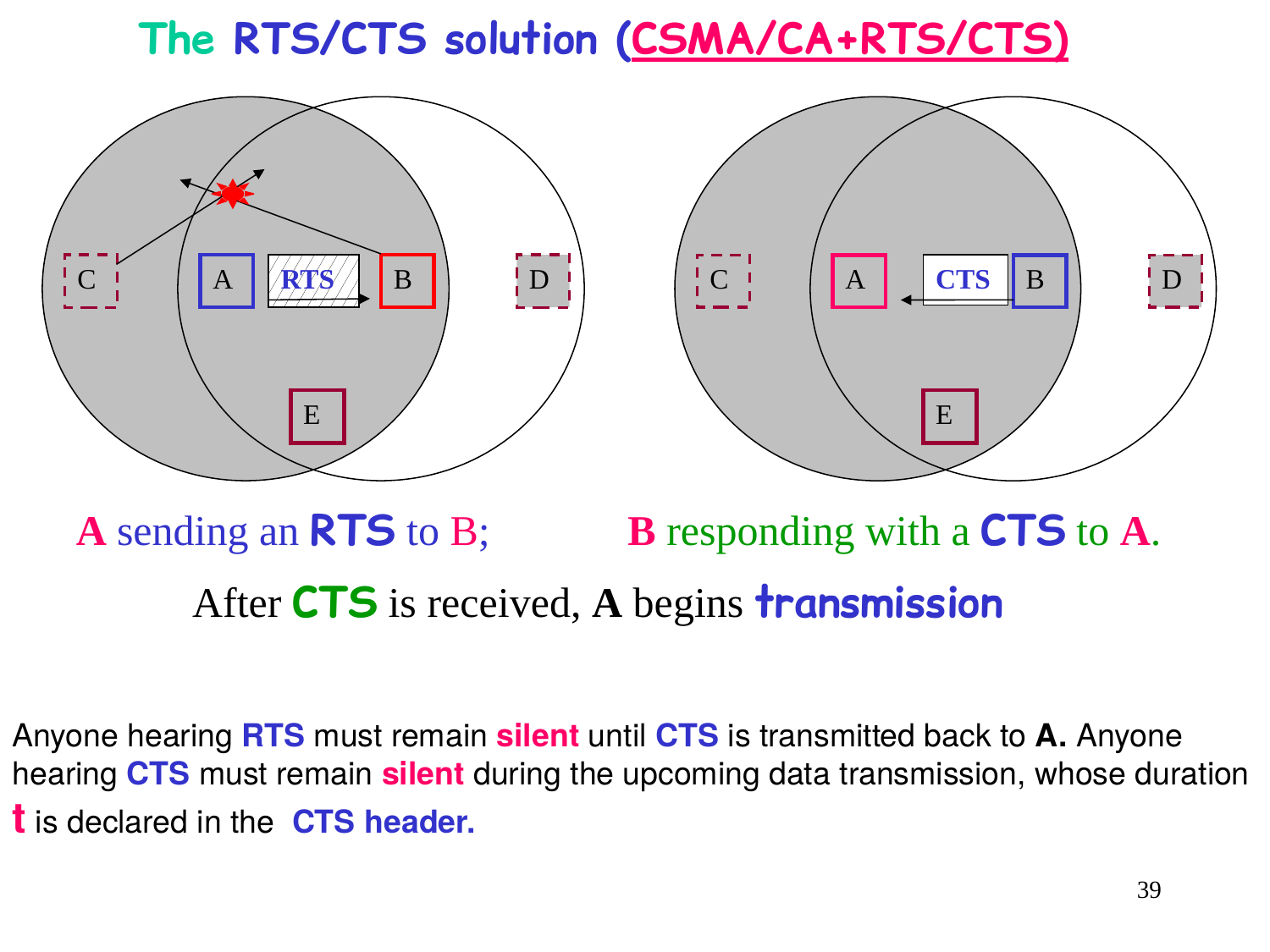

# The RTS/CTS solution (CSMA/CA+RTS/CTS)

C
A
RTS
B
D
CTS
C
A
B
D

E
E

 A sending an RTS to B;             B responding with a CTS to A.
            After CTS is received, A begins transmission
Anyone hearing RTS must remain silent until CTS is transmitted back to A. Anyone hearing CTS must remain silent during the upcoming data transmission, whose duration t is declared in the  CTS header.
39